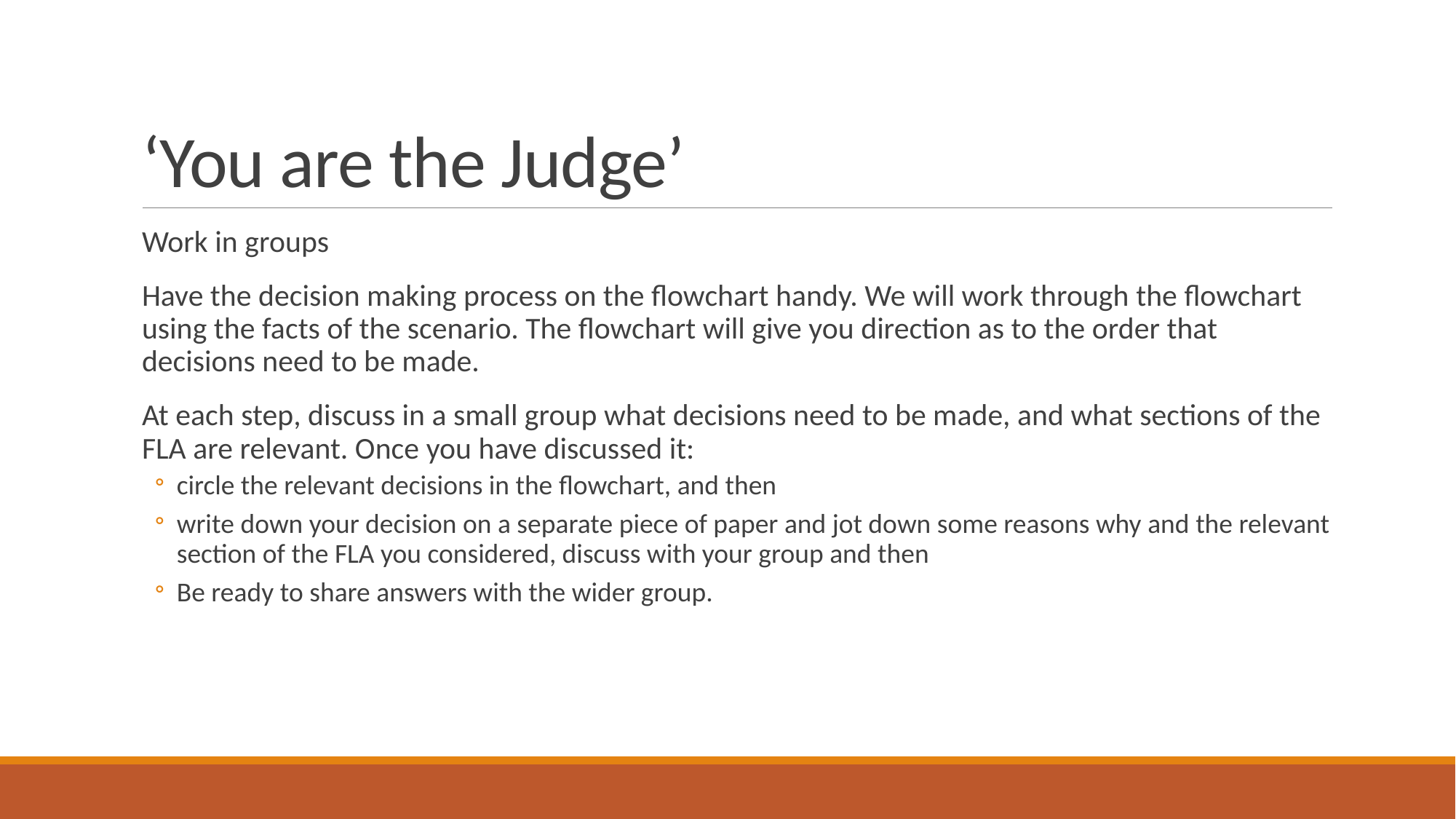

# ‘You are the Judge’
Work in groups
Have the decision making process on the flowchart handy. We will work through the flowchart using the facts of the scenario. The flowchart will give you direction as to the order that decisions need to be made.
At each step, discuss in a small group what decisions need to be made, and what sections of the FLA are relevant. Once you have discussed it:
circle the relevant decisions in the flowchart, and then
write down your decision on a separate piece of paper and jot down some reasons why and the relevant section of the FLA you considered, discuss with your group and then
Be ready to share answers with the wider group.